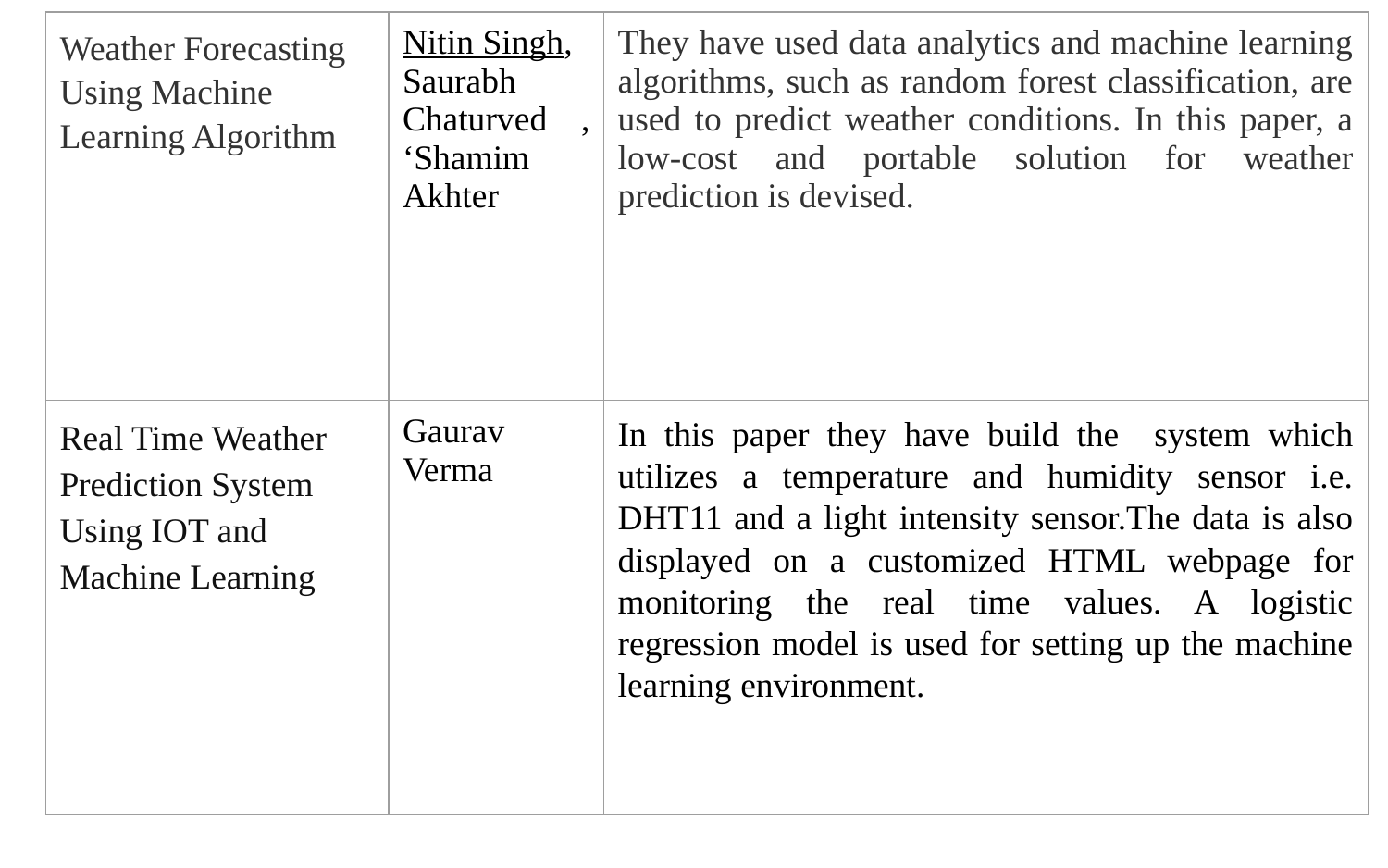

| Weather Forecasting Using Machine Learning Algorithm | Nitin Singh, Saurabh Chaturved , ‘Shamim Akhter | They have used data analytics and machine learning algorithms, such as random forest classification, are used to predict weather conditions. In this paper, a low-cost and portable solution for weather prediction is devised. |
| --- | --- | --- |
| Real Time Weather Prediction System Using IOT and Machine Learning | Gaurav Verma | In this paper they have build the system which utilizes a temperature and humidity sensor i.e. DHT11 and a light intensity sensor.The data is also displayed on a customized HTML webpage for monitoring the real time values. A logistic regression model is used for setting up the machine learning environment. |